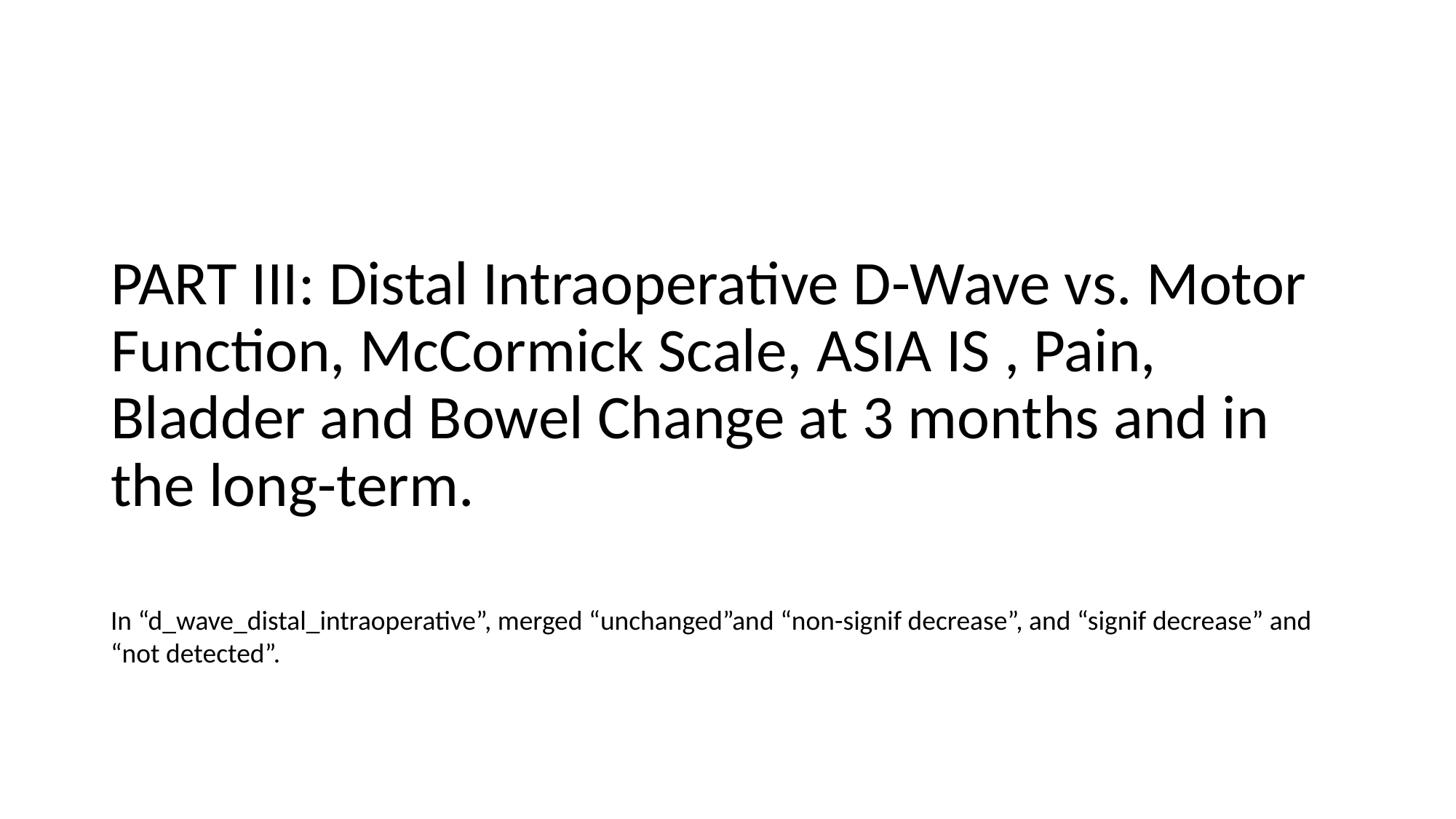

# PART III: Distal Intraoperative D-Wave vs. Motor Function, McCormick Scale, ASIA IS , Pain, Bladder and Bowel Change at 3 months and in the long-term.
In “d_wave_distal_intraoperative”, merged “unchanged”and “non-signif decrease”, and “signif decrease” and “not detected”.